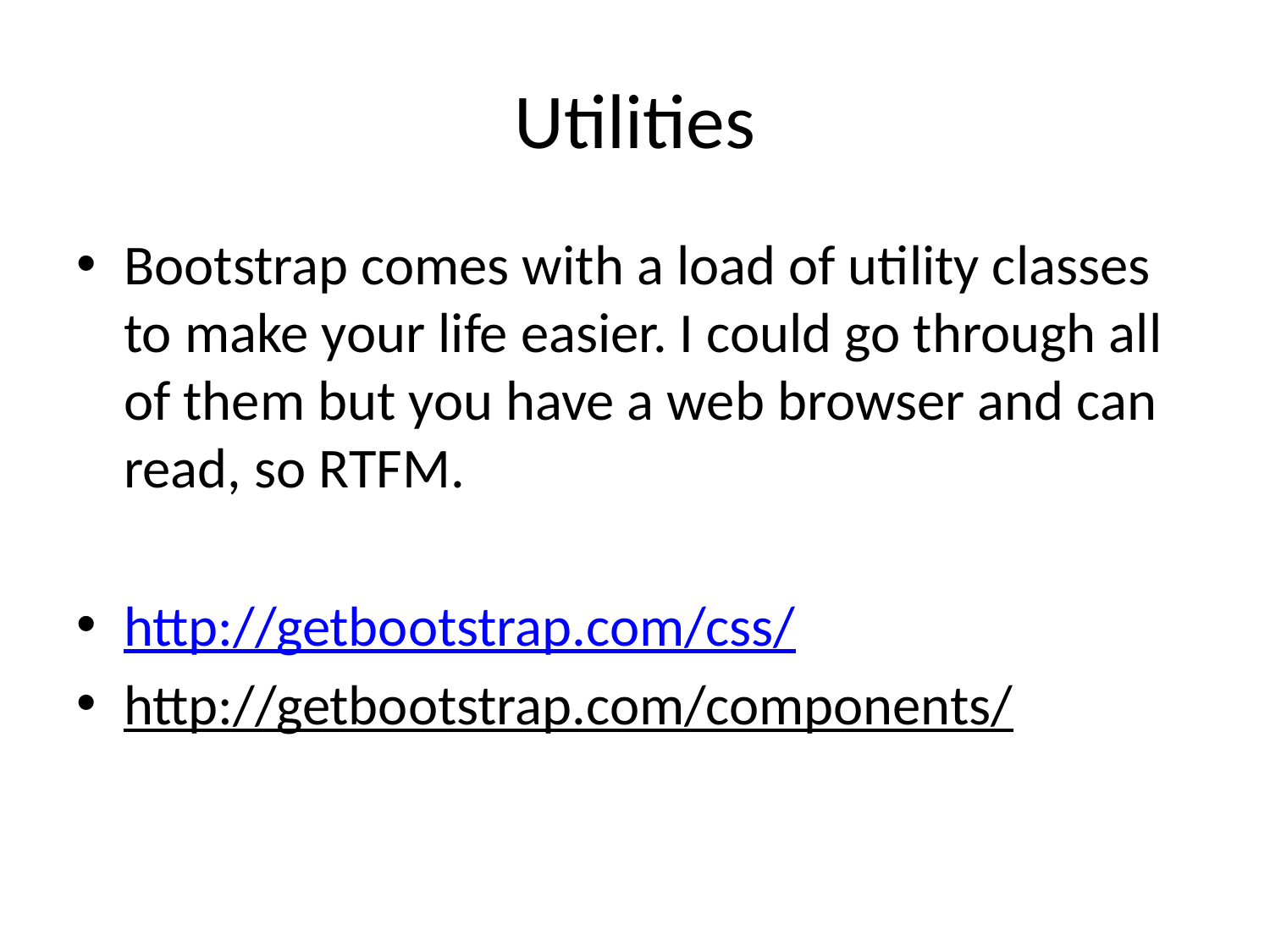

# Utilities
Bootstrap comes with a load of utility classes to make your life easier. I could go through all of them but you have a web browser and can read, so RTFM.

http://getbootstrap.com/css/
http://getbootstrap.com/components/